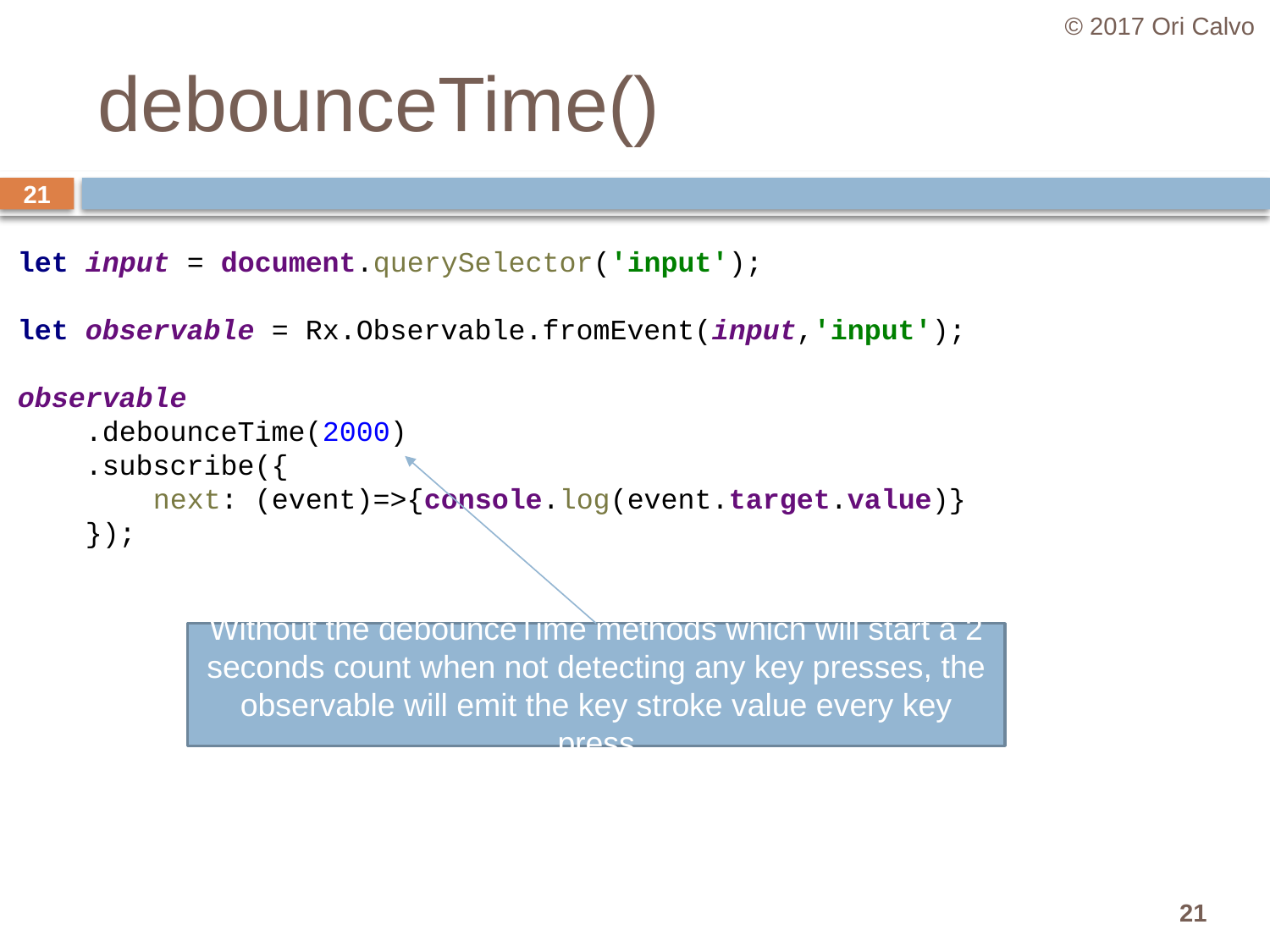

© 2017 Ori Calvo
# debounceTime()
21
let input = document.querySelector('input');
let observable = Rx.Observable.fromEvent(input,'input');
observable
    .debounceTime(2000)
    .subscribe({
        next: (event)=>{console.log(event.target.value)}
    });
Without the debounceTime methods which will start a 2 seconds count when not detecting any key presses, the observable will emit the key stroke value every key press